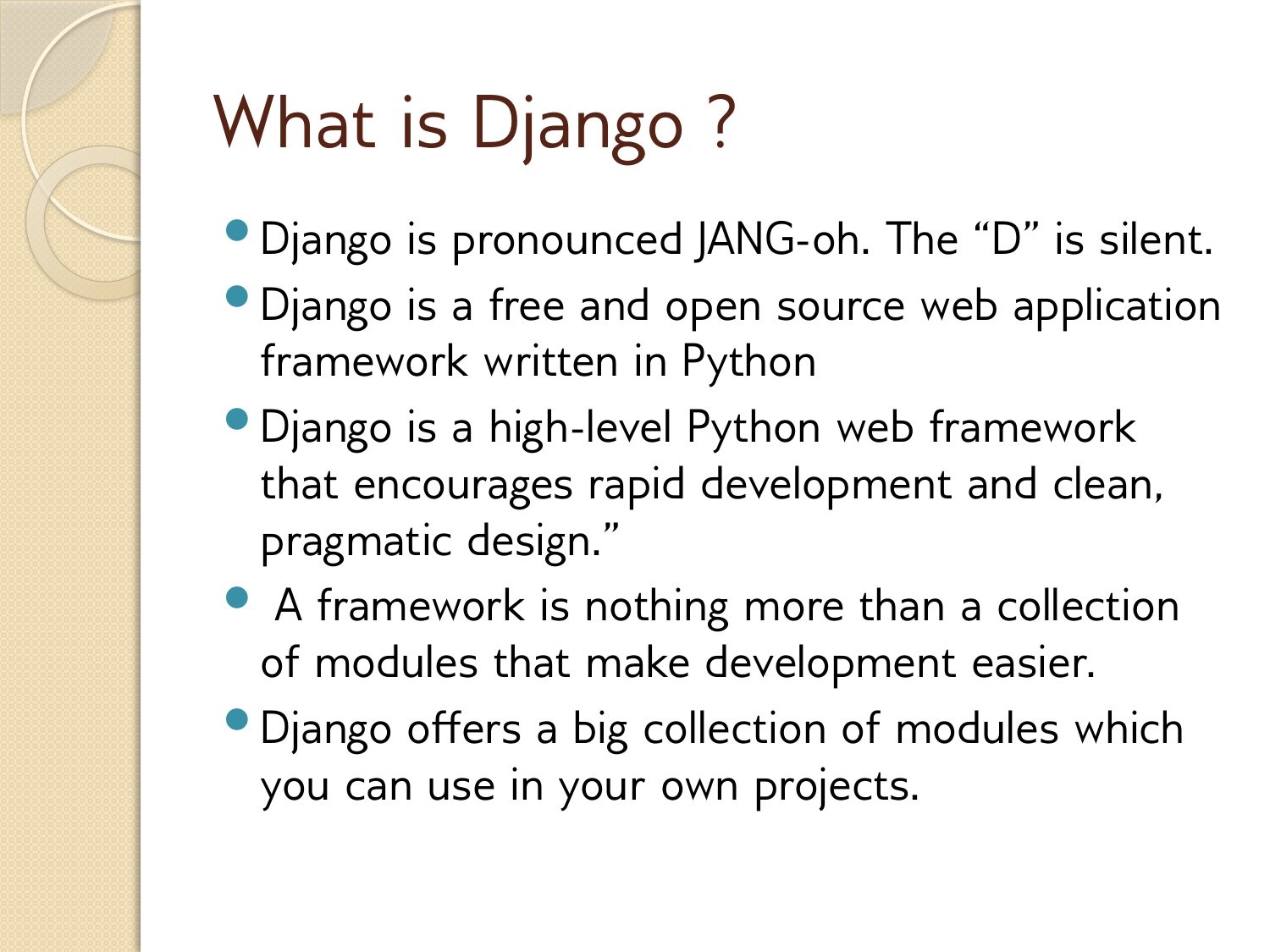

# What is Django ?
Django is pronounced JANG-oh. The “D” is silent.
Django is a free and open source web application framework written in Python
Django is a high-level Python web framework that encourages rapid development and clean, pragmatic design.”
 A framework is nothing more than a collection of modules that make development easier.
Django offers a big collection of modules which you can use in your own projects.